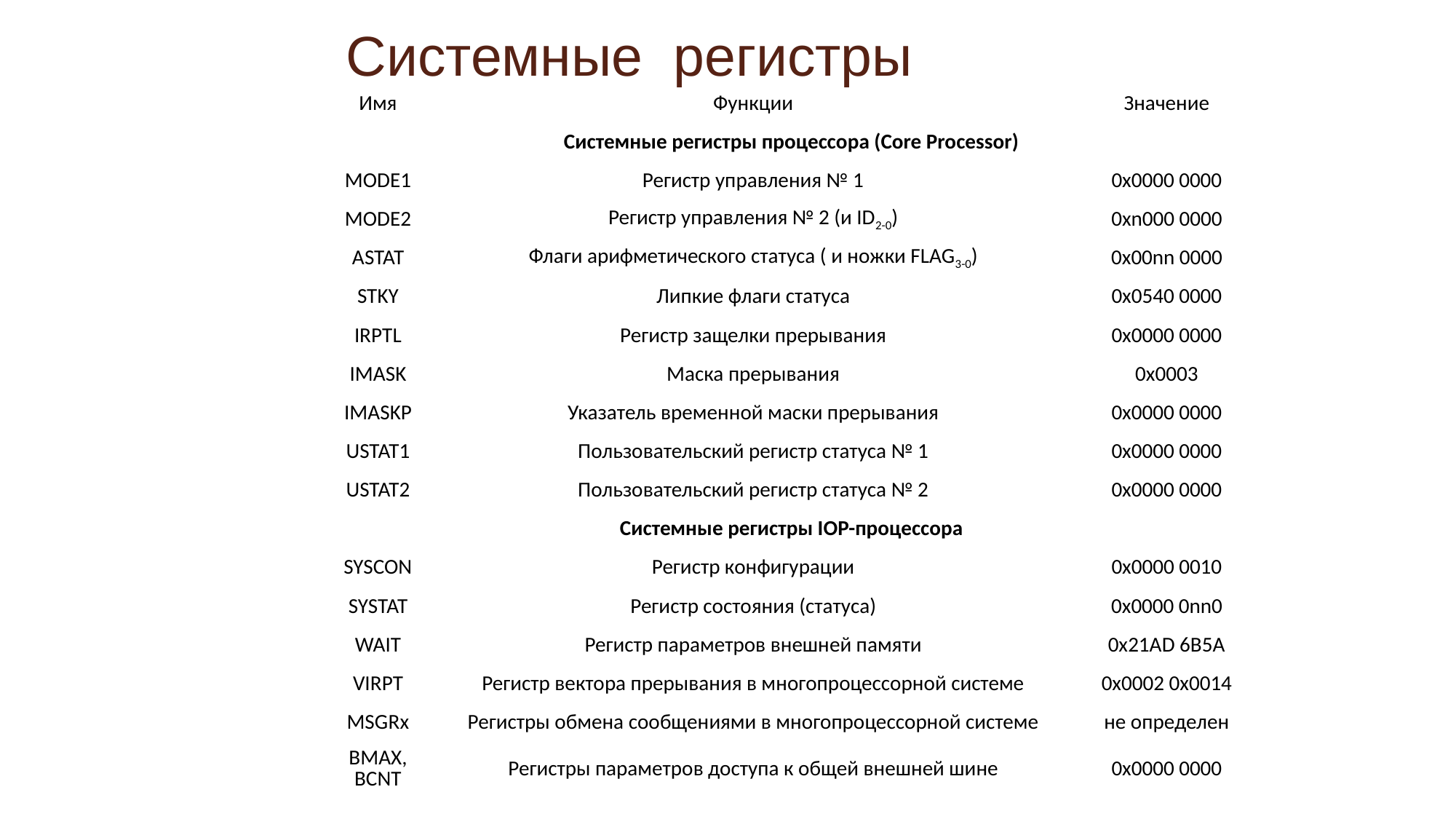

# Системные  регистры
| Имя | Функции | Значение |
| --- | --- | --- |
| Системные регистры процессора (Core Processor) |  |  |
| MODE1 | Регистр управления № 1 | 0x0000 0000 |
| MODE2 | Регистр управления № 2 (и ID2-0) | 0xn000 0000 |
| ASTAT | Флаги арифметического статуса ( и ножки FLAG3-0) | 0x00nn 0000 |
| STKY | Липкие флаги статуса | 0x0540 0000 |
| IRPTL | Регистр защелки прерывания | 0x0000 0000 |
| IMASK | Маска прерывания | 0x0003 |
| IMASKP | Указатель временной маски прерывания | 0x0000 0000 |
| USTAT1 | Пользовательский регистр статуса № 1 | 0x0000 0000 |
| USTAT2 | Пользовательский регистр статуса № 2 | 0x0000 0000 |
| Системные регистры IOP-процессора |  |  |
| SYSCON | Регистр конфигурации | 0x0000 0010 |
| SYSTAT | Регистр состояния (статуса) | 0x0000 0nn0 |
| WAIT | Регистр параметров внешней памяти | 0x21AD 6B5A |
| VIRPT | Регистр вектора прерывания в многопроцессорной системе | 0x0002 0x0014 |
| MSGRx | Регистры обмена сообщениями в многопроцессорной системе | не определен |
| BMAX, BCNT | Регистры параметров доступа к общей внешней шине | 0x0000 0000 |